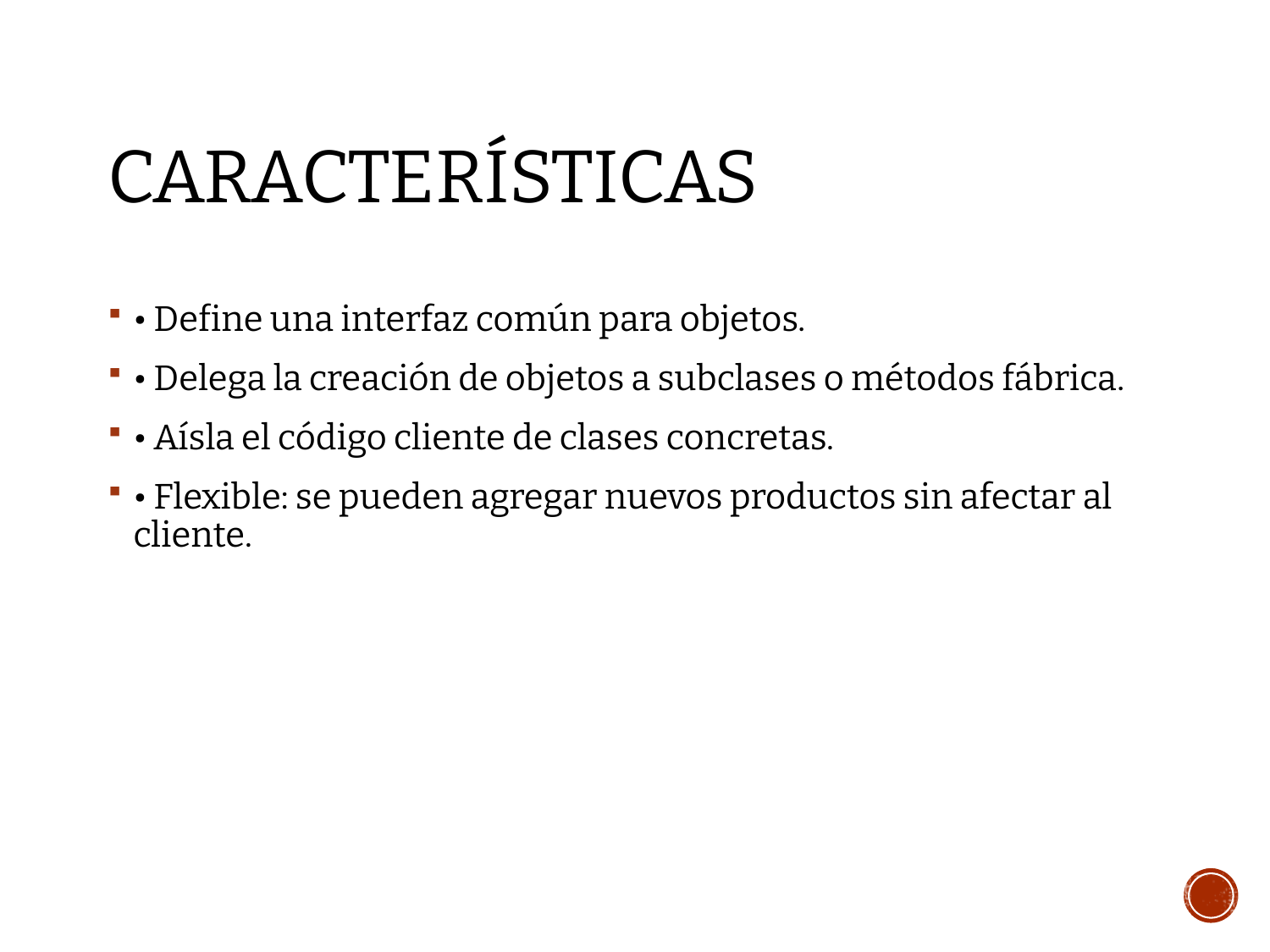

# Características
• Define una interfaz común para objetos.
• Delega la creación de objetos a subclases o métodos fábrica.
• Aísla el código cliente de clases concretas.
• Flexible: se pueden agregar nuevos productos sin afectar al cliente.